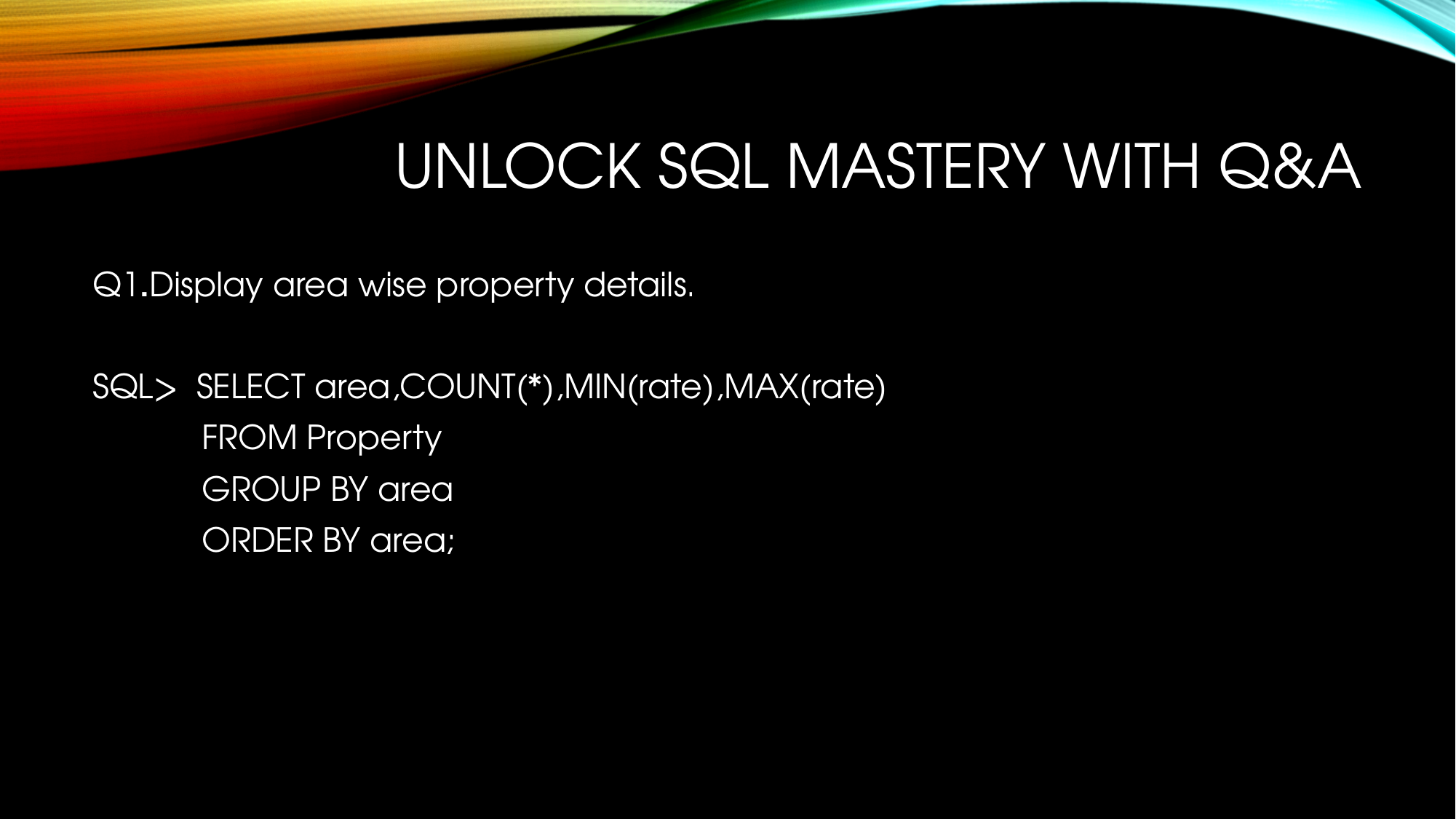

# Unlock SQL Mastery with Q&A
Q1.Display area wise property details.

SQL>  SELECT area,COUNT(*),MIN(rate),MAX(rate)
	FROM Property
	GROUP BY area
	ORDER BY area;